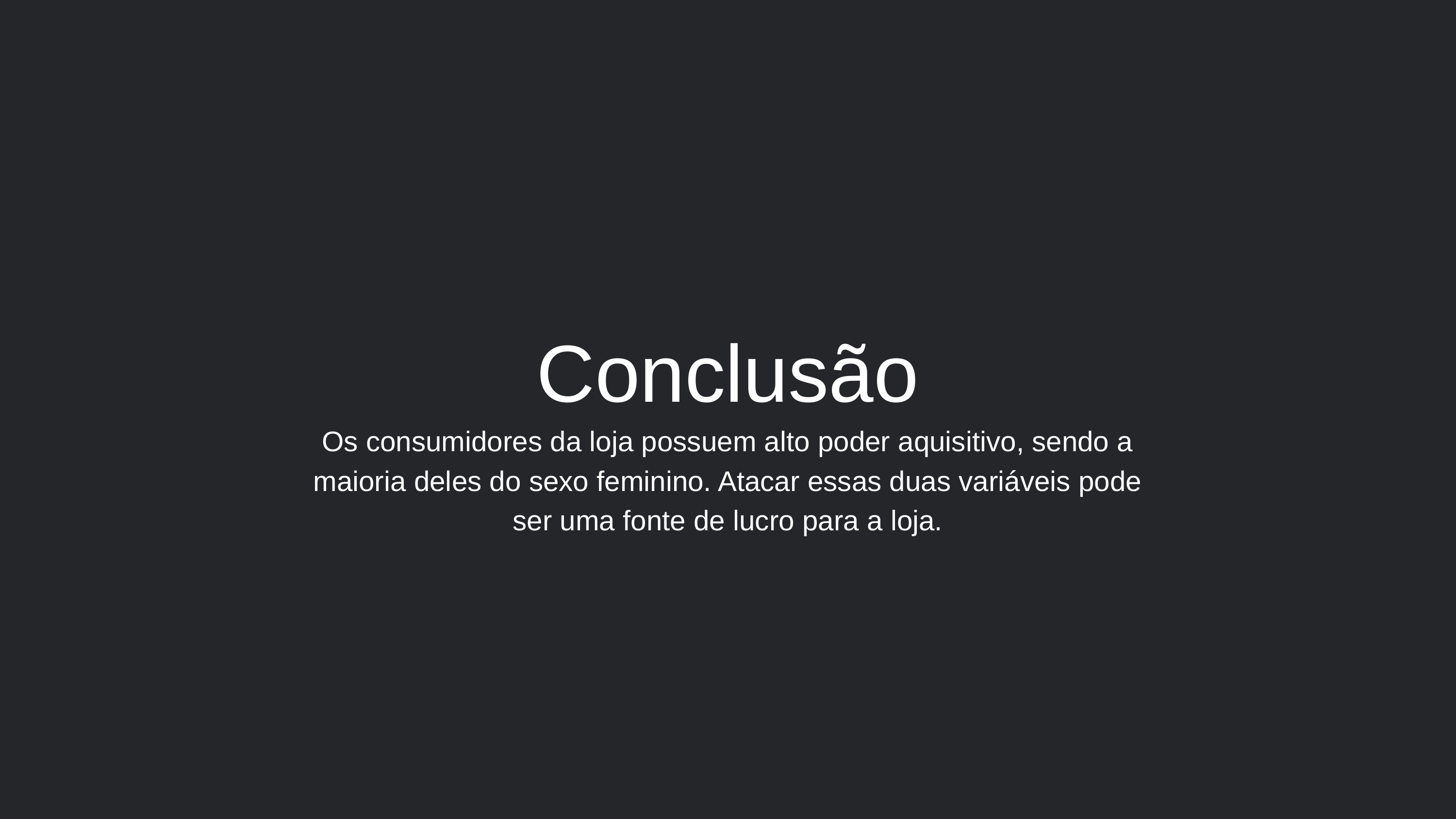

Conclusão
Os consumidores da loja possuem alto poder aquisitivo, sendo a maioria deles do sexo feminino. Atacar essas duas variáveis pode ser uma fonte de lucro para a loja.